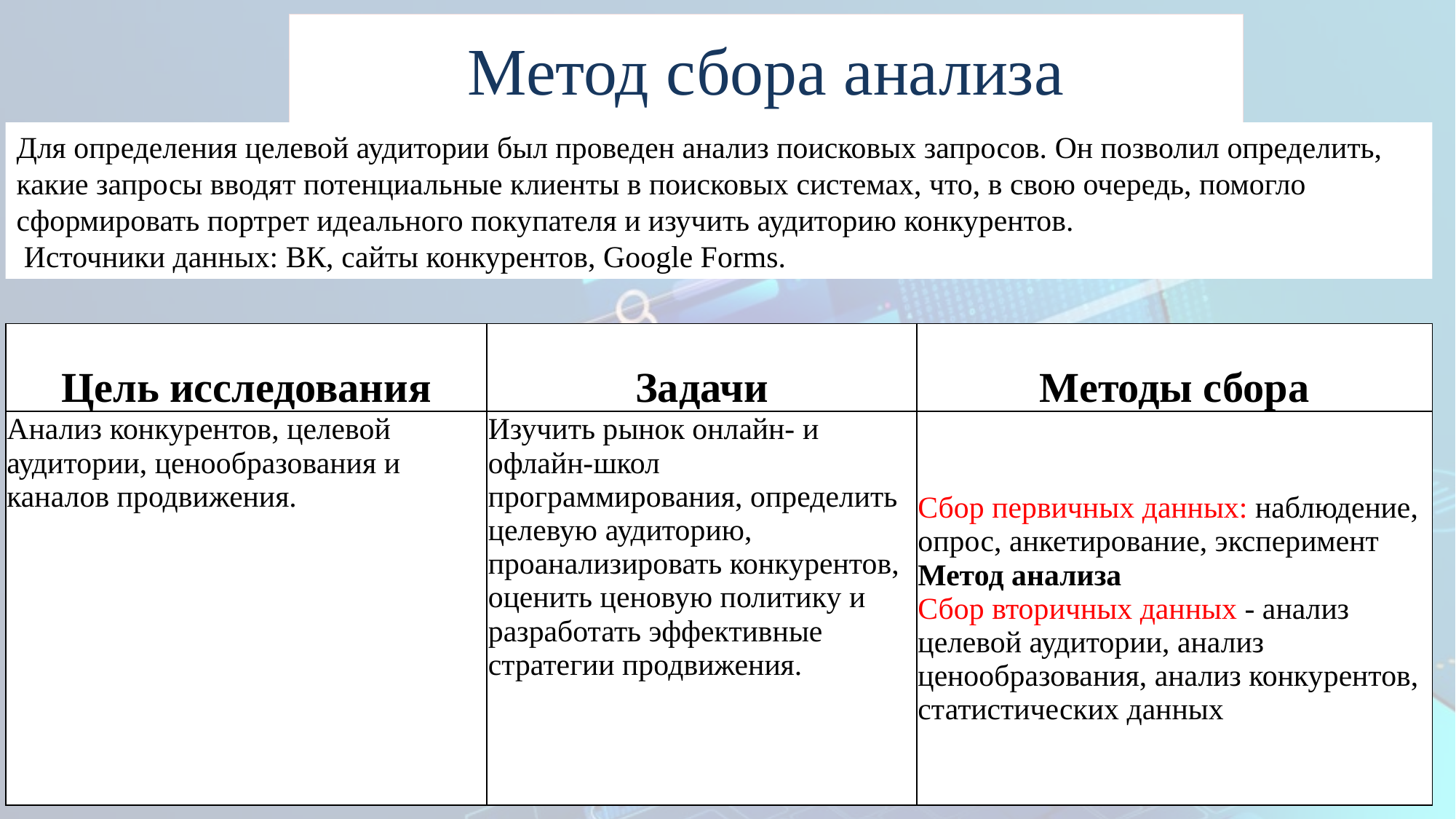

# Метод сбора анализа
Для определения целевой аудитории был проведен анализ поисковых запросов. Он позволил определить, какие запросы вводят потенциальные клиенты в поисковых системах, что, в свою очередь, помогло сформировать портрет идеального покупателя и изучить аудиторию конкурентов.
 Источники данных: ВК, сайты конкурентов, Google Forms.
| Цель исследования | Задачи | Методы сбора |
| --- | --- | --- |
| Анализ конкурентов, целевой аудитории, ценообразования и каналов продвижения. | Изучить рынок онлайн- и офлайн-школ программирования, определить целевую аудиторию, проанализировать конкурентов, оценить ценовую политику и разработать эффективные стратегии продвижения. | Сбор первичных данных: наблюдение, опрос, анкетирование, эксперимент Метод анализа Сбор вторичных данных - анализ целевой аудитории, анализ ценообразования, анализ конкурентов, статистических данных |